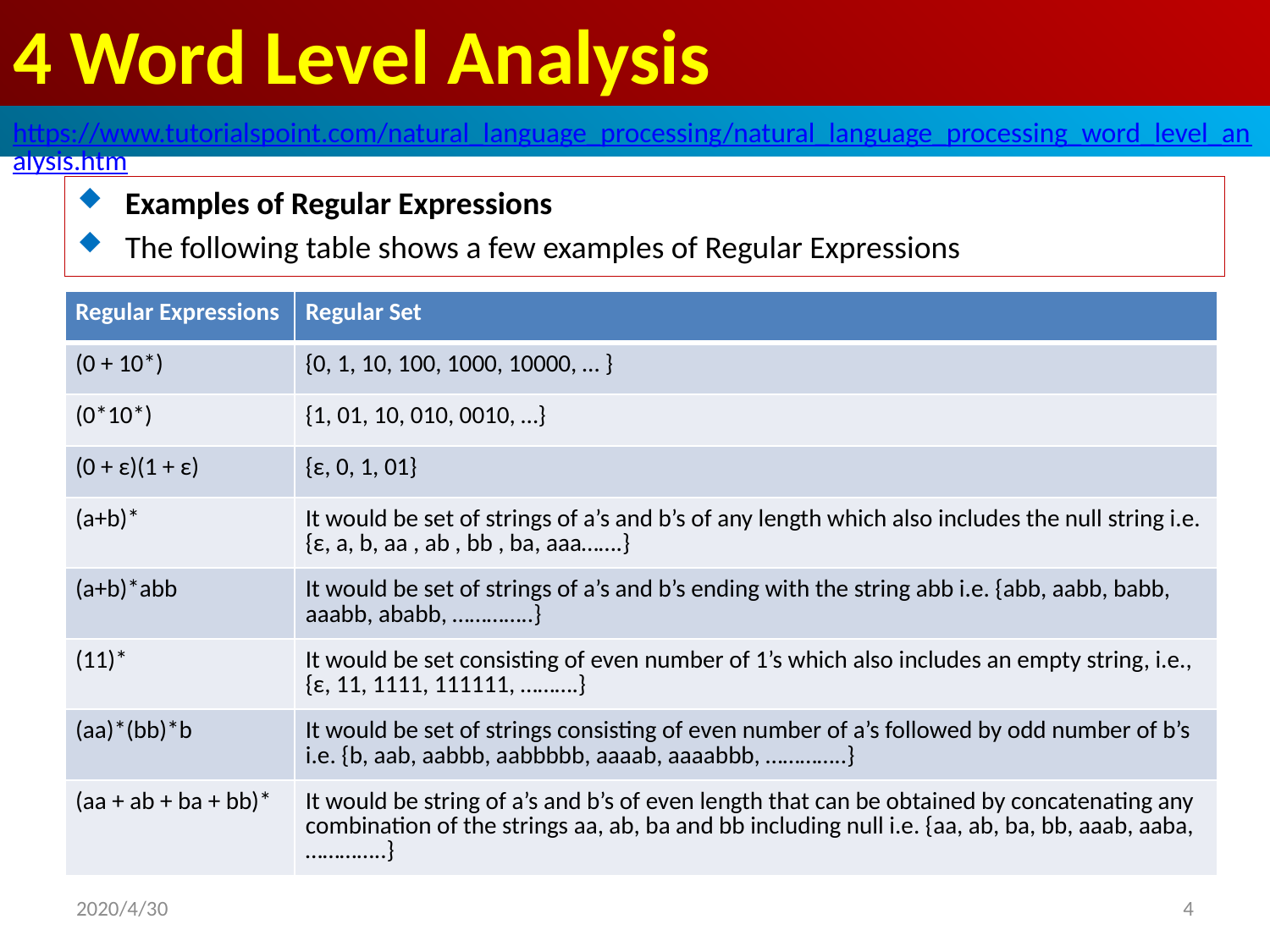

# 4 Word Level Analysis
https://www.tutorialspoint.com/natural_language_processing/natural_language_processing_word_level_analysis.htm
Examples of Regular Expressions
The following table shows a few examples of Regular Expressions
| Regular Expressions | Regular Set |
| --- | --- |
| (0 + 10\*) | {0, 1, 10, 100, 1000, 10000, … } |
| (0\*10\*) | {1, 01, 10, 010, 0010, …} |
| (0 + ε)(1 + ε) | {ε, 0, 1, 01} |
| (a+b)\* | It would be set of strings of a’s and b’s of any length which also includes the null string i.e. {ε, a, b, aa , ab , bb , ba, aaa…….} |
| (a+b)\*abb | It would be set of strings of a’s and b’s ending with the string abb i.e. {abb, aabb, babb, aaabb, ababb, …………..} |
| (11)\* | It would be set consisting of even number of 1’s which also includes an empty string, i.e., {ε, 11, 1111, 111111, ……….} |
| (aa)\*(bb)\*b | It would be set of strings consisting of even number of a’s followed by odd number of b’s i.e. {b, aab, aabbb, aabbbbb, aaaab, aaaabbb, …………..} |
| (aa + ab + ba + bb)\* | It would be string of a’s and b’s of even length that can be obtained by concatenating any combination of the strings aa, ab, ba and bb including null i.e. {aa, ab, ba, bb, aaab, aaba, …………..} |
2020/4/30
4